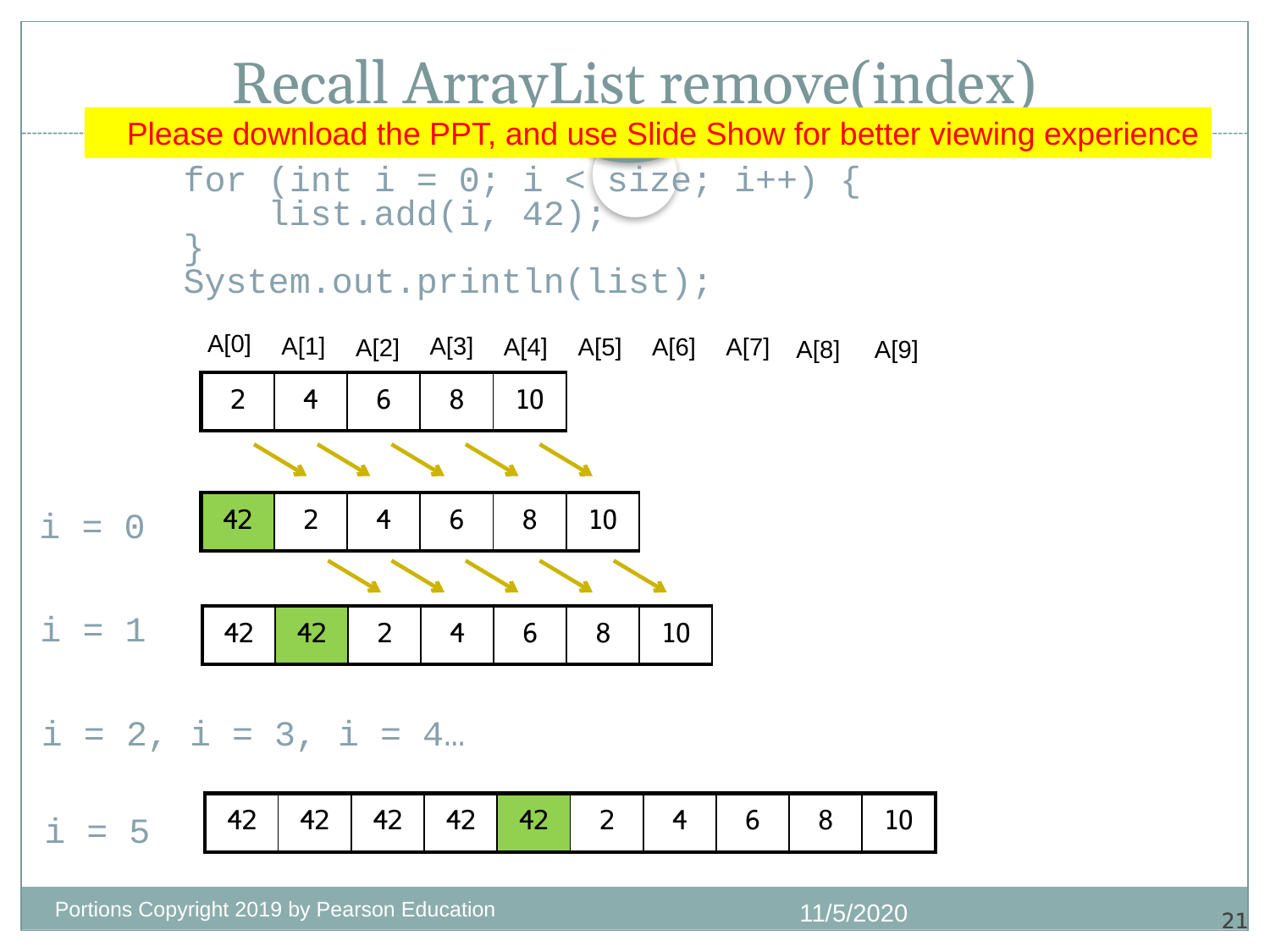

# Recall ArrayList remove(index)
Please download the PPT, and use Slide Show for better viewing experience
CS 211
for (int i = 0; i < size; i++) {
    list.add(i, 42);
}
System.out.println(list);
A[0]
A[1]
A[3]
A[4]
A[5]
A[6]
A[7]
A[2]
A[8]
A[9]
| 2 | 4 | 6 | 8 | 10 |
| --- | --- | --- | --- | --- |
| 42 | 2 | 4 | 6 | 8 | 10 |
| --- | --- | --- | --- | --- | --- |
i = 0
| 42 | 42 | 2 | 4 | 6 | 8 | 10 |
| --- | --- | --- | --- | --- | --- | --- |
i = 1
i = 2, i = 3, i = 4…
| 42 | 42 | 42 | 42 | 42 | 2 | 4 | 6 | 8 | 10 |
| --- | --- | --- | --- | --- | --- | --- | --- | --- | --- |
i = 5
Portions Copyright 2019 by Pearson Education
11/5/2020